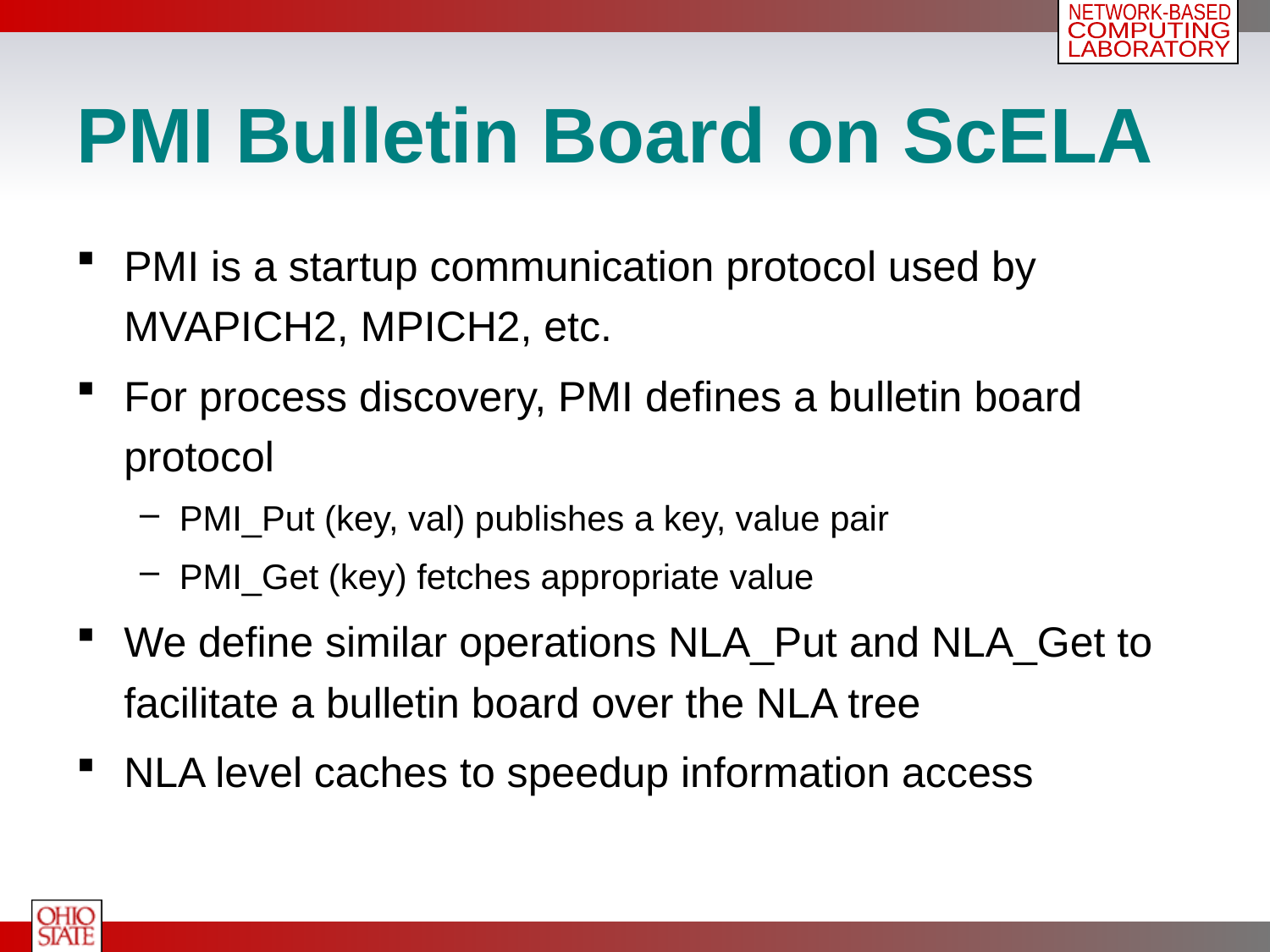

# PMI Bulletin Board on ScELA
PMI is a startup communication protocol used by MVAPICH2, MPICH2, etc.
For process discovery, PMI defines a bulletin board protocol
PMI_Put (key, val) publishes a key, value pair
PMI_Get (key) fetches appropriate value
We define similar operations NLA_Put and NLA_Get to facilitate a bulletin board over the NLA tree
NLA level caches to speedup information access